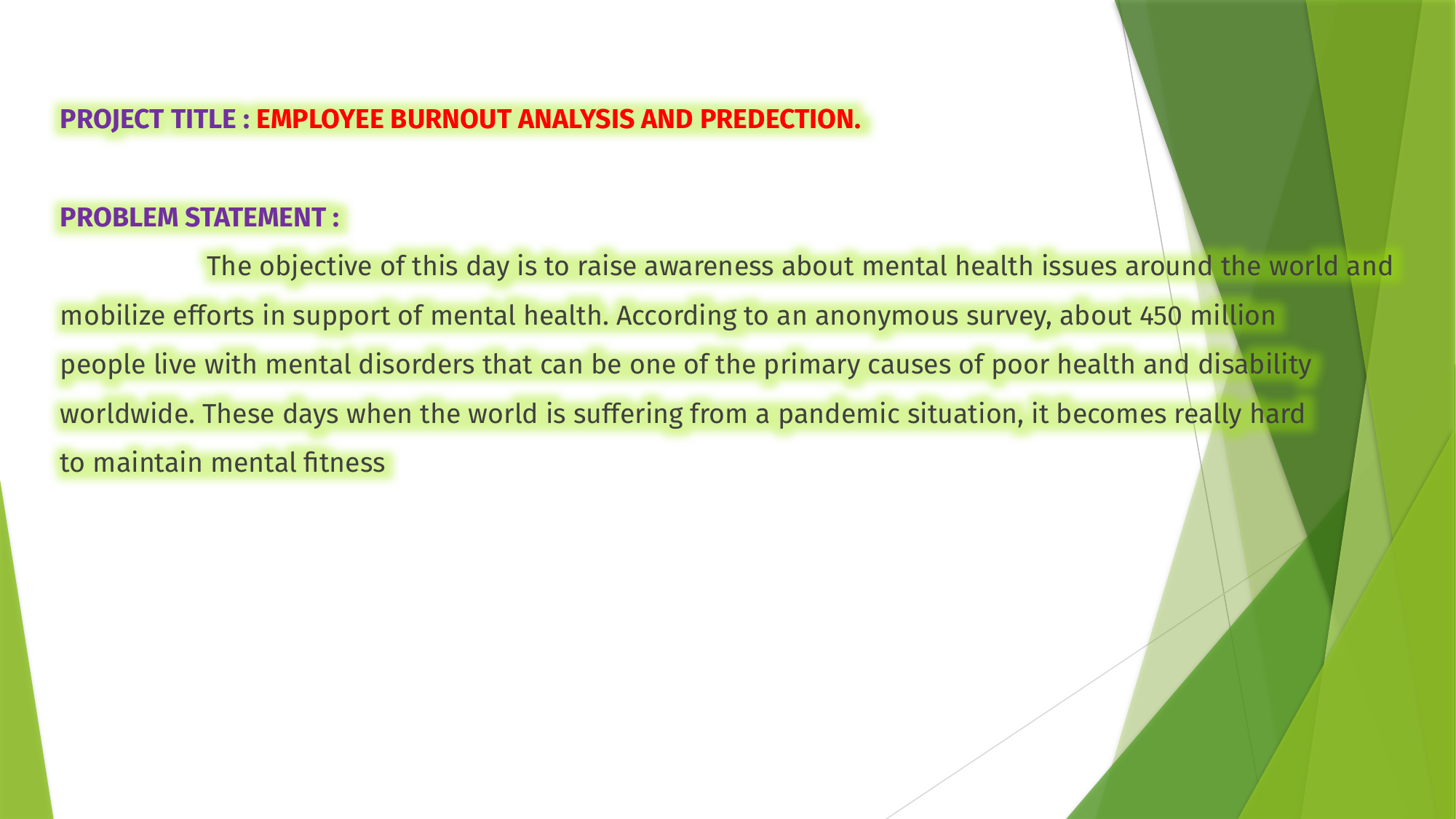

PROJECT TITLE : EMPLOYEE BURNOUT ANALYSIS AND PREDECTION.

PROBLEM STATEMENT :
The objective of this day is to raise awareness about mental health issues around the world and
mobilize efforts in support of mental health. According to an anonymous survey, about 450 million
people live with mental disorders that can be one of the primary causes of poor health and disability
worldwide. These days when the world is suffering from a pandemic situation, it becomes really hard
to maintain mental fitness